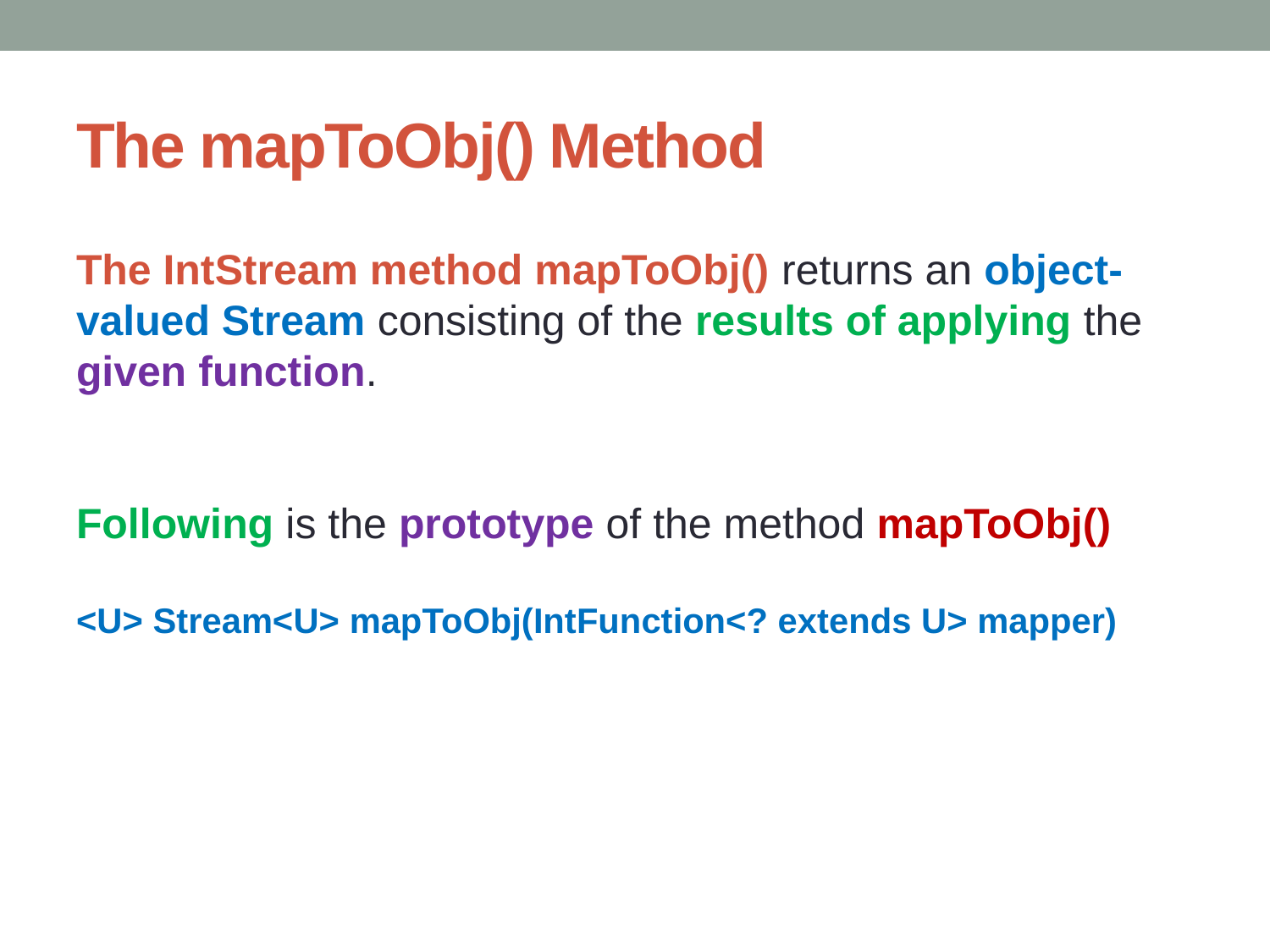

# The mapToObj() Method
The IntStream method mapToObj() returns an object-valued Stream consisting of the results of applying the given function.

Following is the prototype of the method mapToObj()

<U> Stream<U> mapToObj(IntFunction<? extends U> mapper)